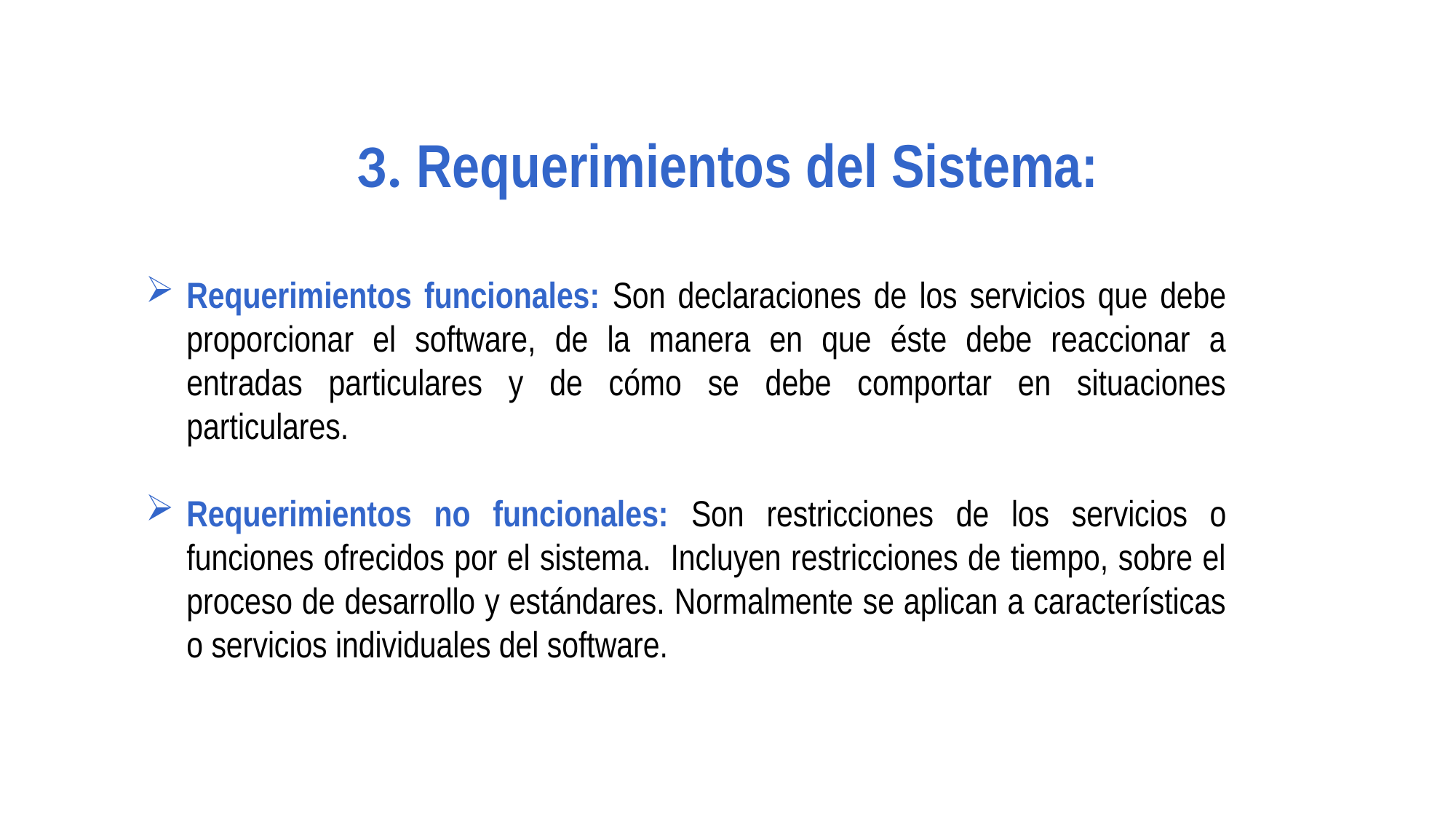

3. Requerimientos del Sistema:

Requerimientos funcionales: Son declaraciones de los servicios que debe proporcionar el software, de la manera en que éste debe reaccionar a entradas particulares y de cómo se debe comportar en situaciones particulares.

Requerimientos no funcionales: Son restricciones de los servicios o funciones ofrecidos por el sistema.  Incluyen restricciones de tiempo, sobre el proceso de desarrollo y estándares. Normalmente se aplican a características o servicios individuales del software.